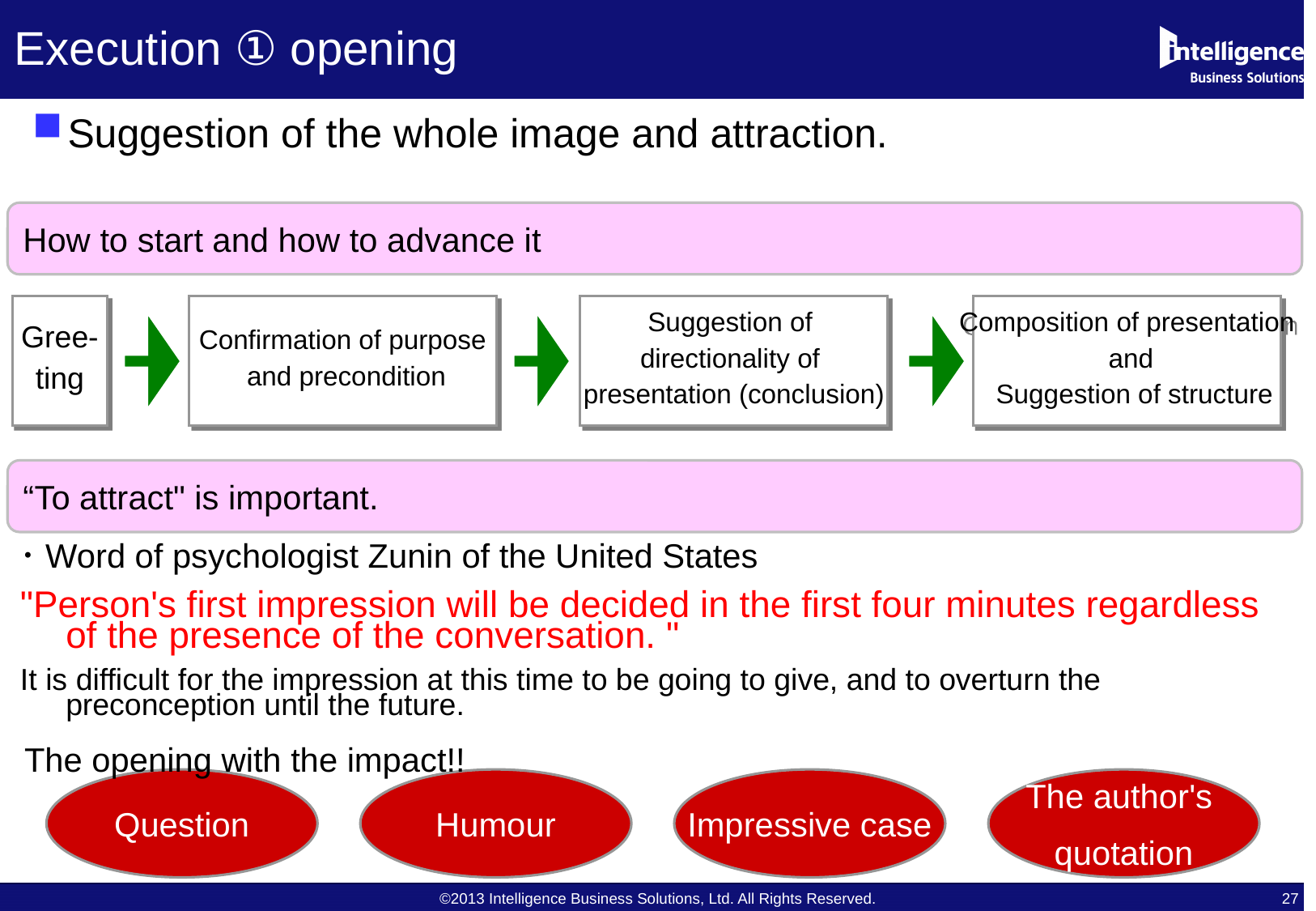

# Execution ① opening
Suggestion of the whole image and attraction.
How to start and how to advance it
Gree-
ting
Confirmation of purpose
 and precondition
Suggestion of
directionality of
presentation (conclusion)
Composition of presentation
 and
  Suggestion of structure

“To attract" is important.
･Word of psychologist Zunin of the United States
"Person's first impression will be decided in the first four minutes regardless of the presence of the conversation. "
It is difficult for the impression at this time to be going to give, and to overturn the preconception until the future.
The opening with the impact!!
Question
Humour
Impressive case
The author's
quotation